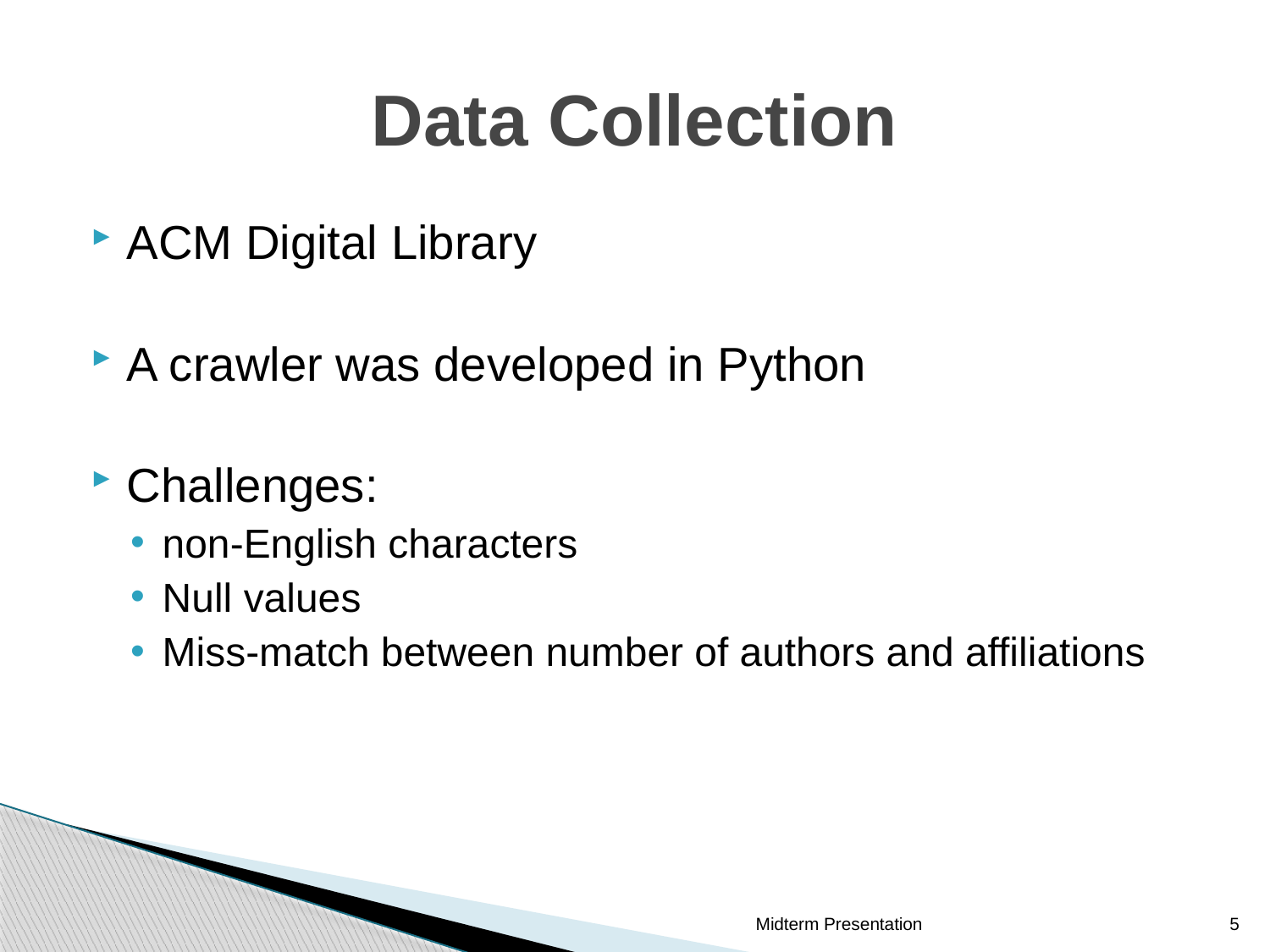

# Data Collection
ACM Digital Library
A crawler was developed in Python
Challenges:
non-English characters
Null values
Miss-match between number of authors and affiliations

Midterm Presentation
5